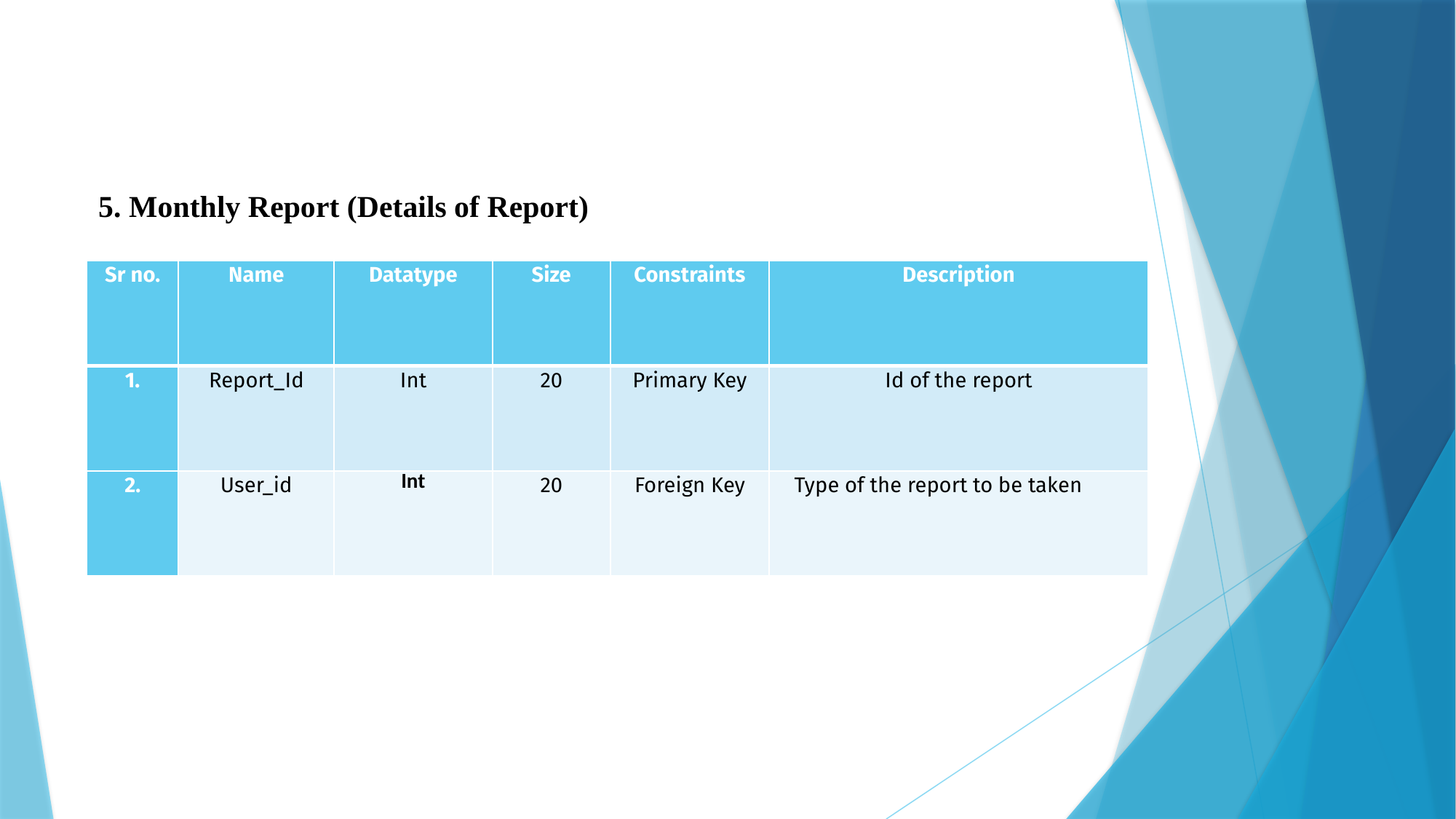

5. Monthly Report (Details of Report)
| Sr no. | Name | Datatype | Size | Constraints | Description |
| --- | --- | --- | --- | --- | --- |
| 1. | Report\_Id | Int | 20 | Primary Key | Id of the report |
| 2. | User\_id | Int | 20 | Foreign Key | Type of the report to be taken |